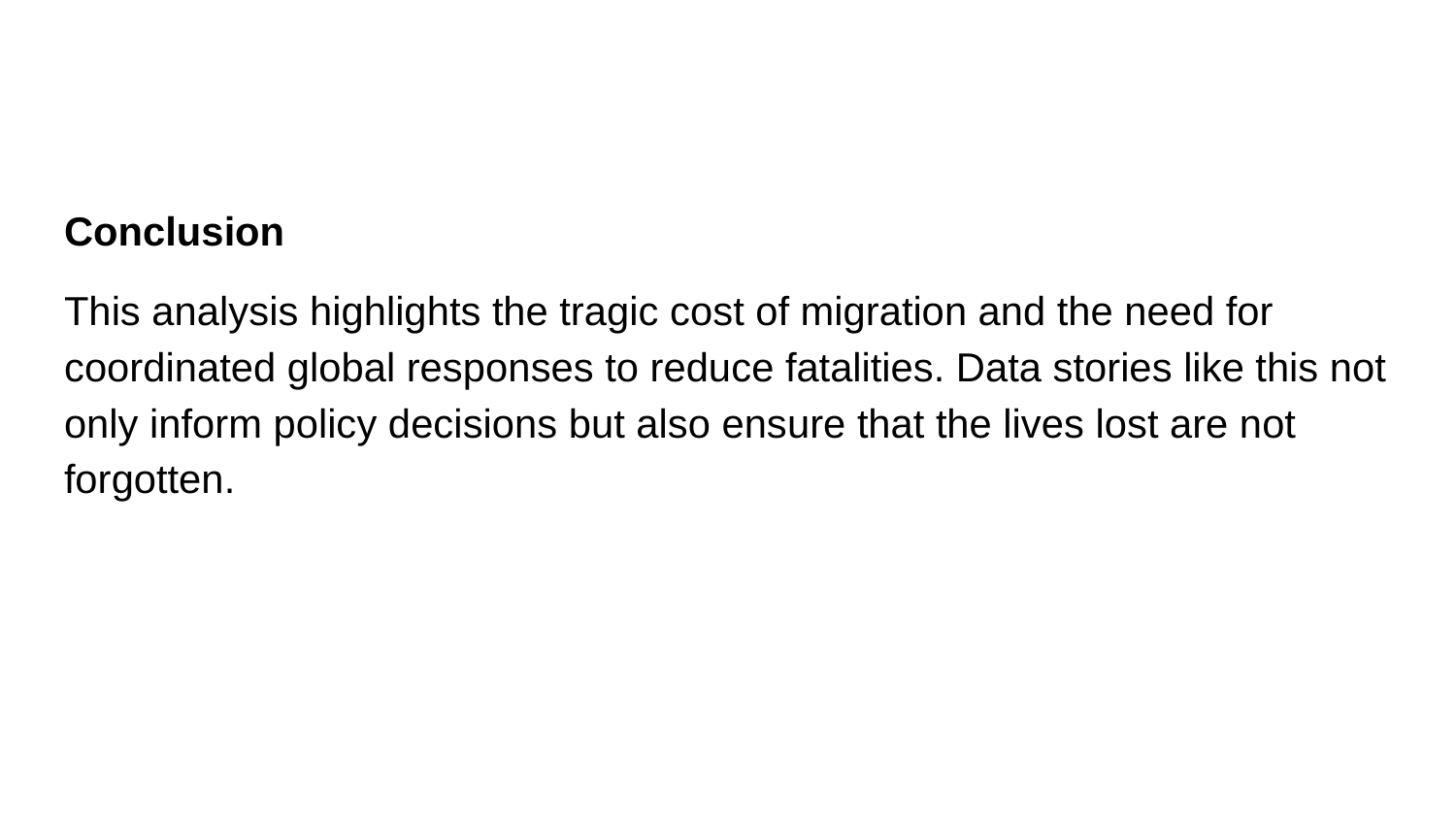

Conclusion
This analysis highlights the tragic cost of migration and the need for coordinated global responses to reduce fatalities. Data stories like this not only inform policy decisions but also ensure that the lives lost are not forgotten.